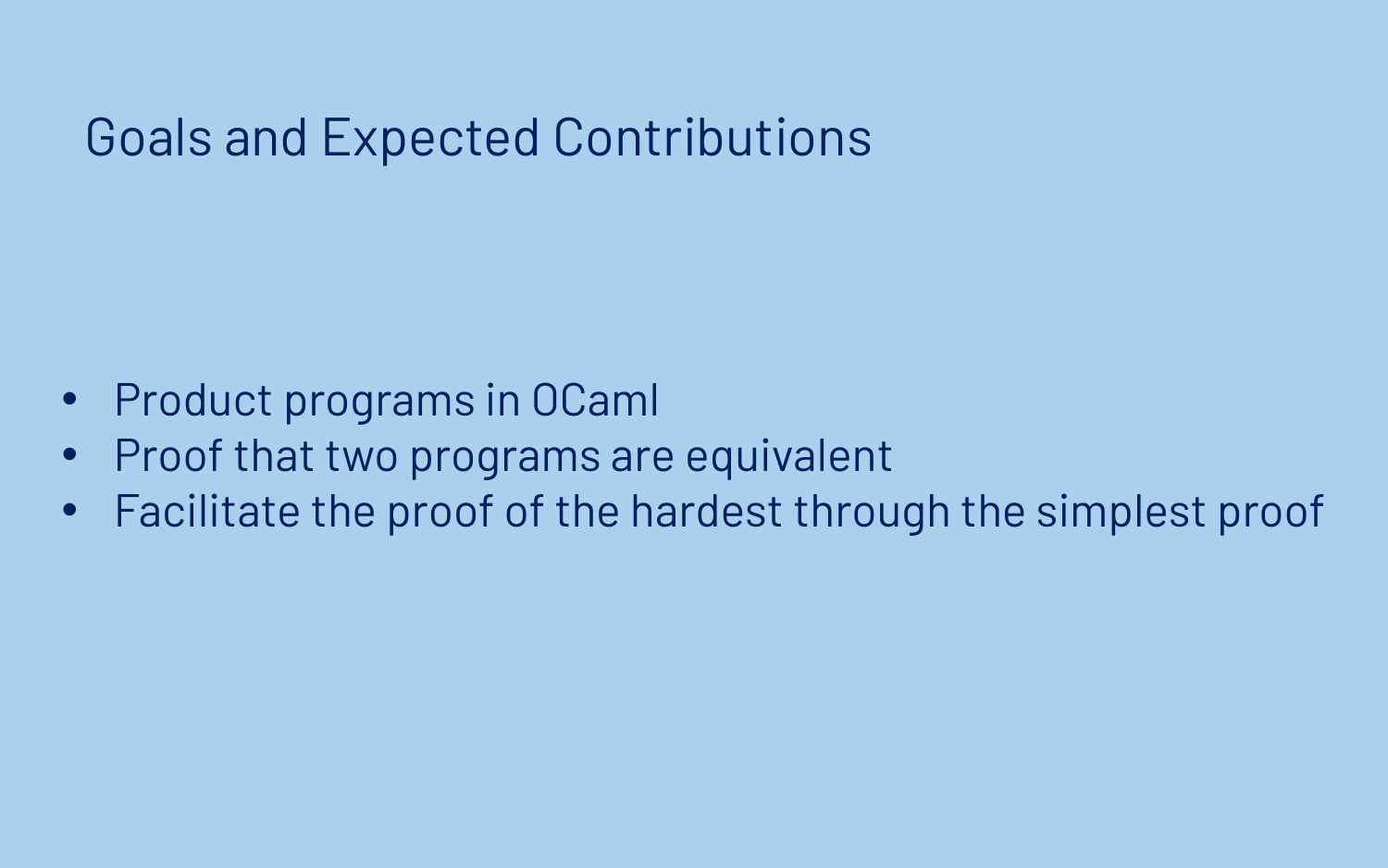

Goals and Expected Contributions
Product programs in OCaml
Proof that two programs are equivalent
Facilitate the proof of the hardest through the simplest proof